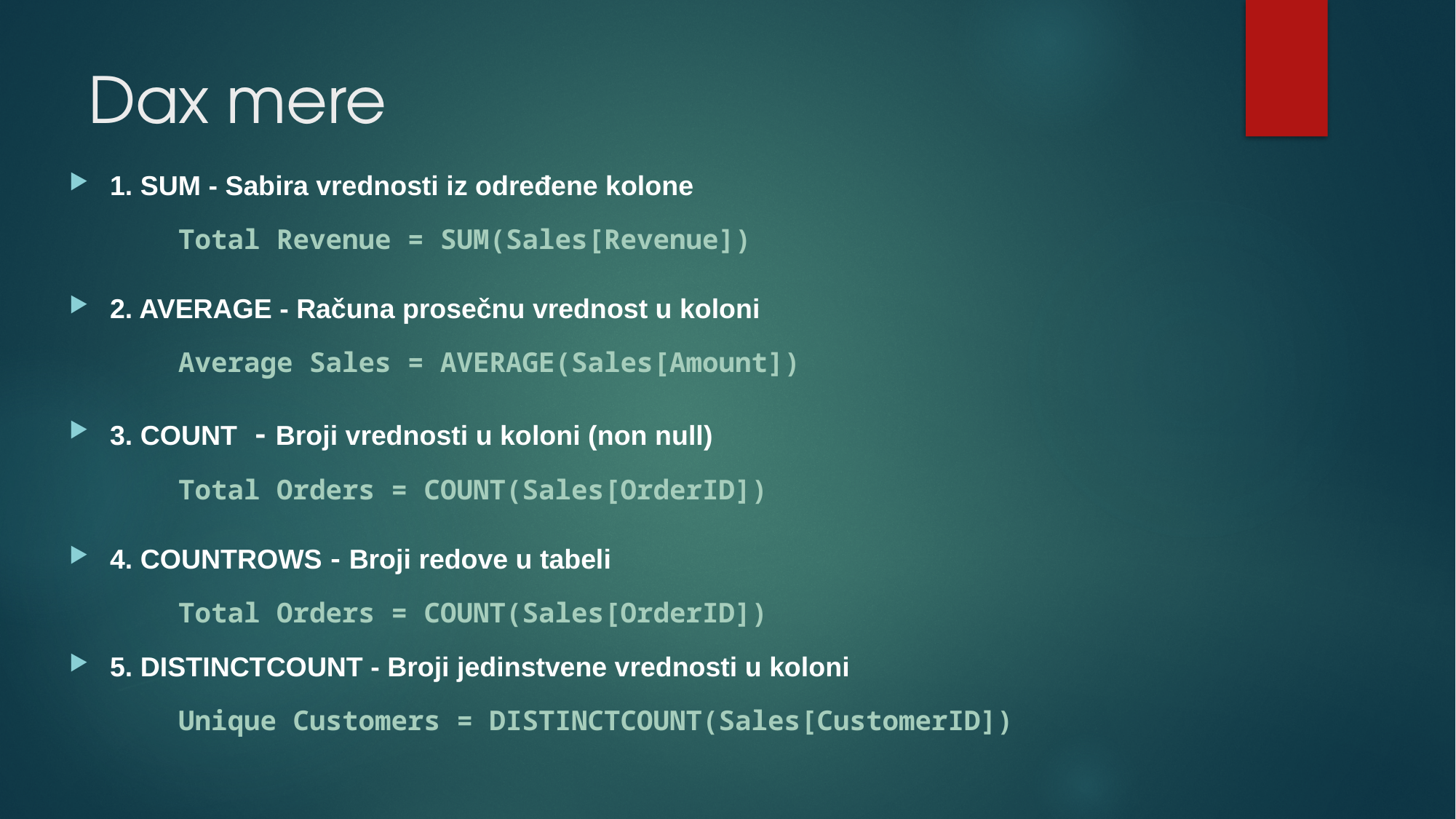

# Dax mere
1. SUM - Sabira vrednosti iz određene kolone
	Total Revenue = SUM(Sales[Revenue])
2. AVERAGE - Računa prosečnu vrednost u koloni
	Average Sales = AVERAGE(Sales[Amount])
3. COUNT  - Broji vrednosti u koloni (non null)
	Total Orders = COUNT(Sales[OrderID])
4. COUNTROWS - Broji redove u tabeli
	Total Orders = COUNT(Sales[OrderID])
5. DISTINCTCOUNT - Broji jedinstvene vrednosti u koloni
	Unique Customers = DISTINCTCOUNT(Sales[CustomerID])